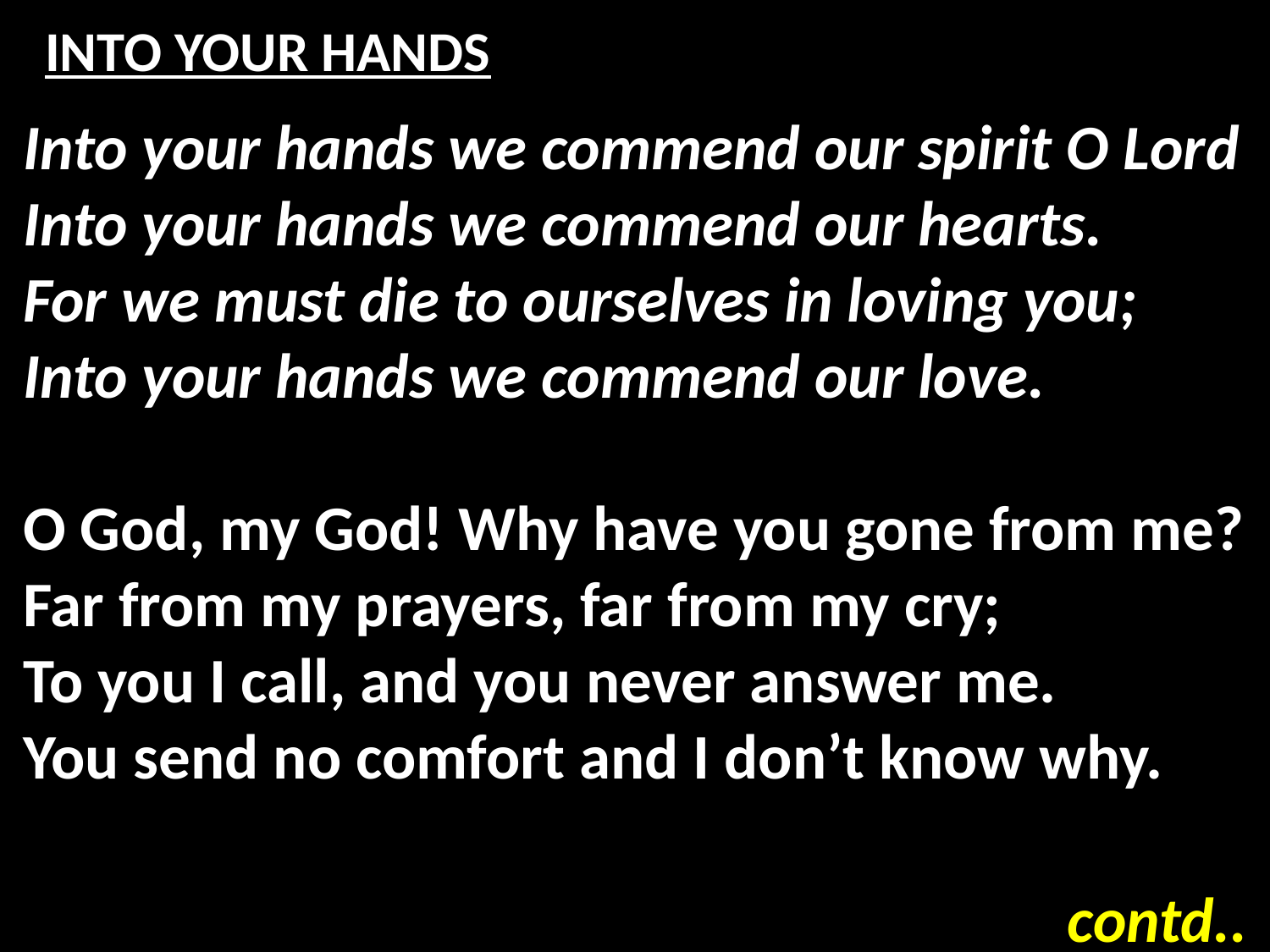

# INTO YOUR HANDS
Into your hands we commend our spirit O Lord
Into your hands we commend our hearts.
For we must die to ourselves in loving you;
Into your hands we commend our love.

O God, my God! Why have you gone from me?
Far from my prayers, far from my cry;
To you I call, and you never answer me.
You send no comfort and I don’t know why.
contd..